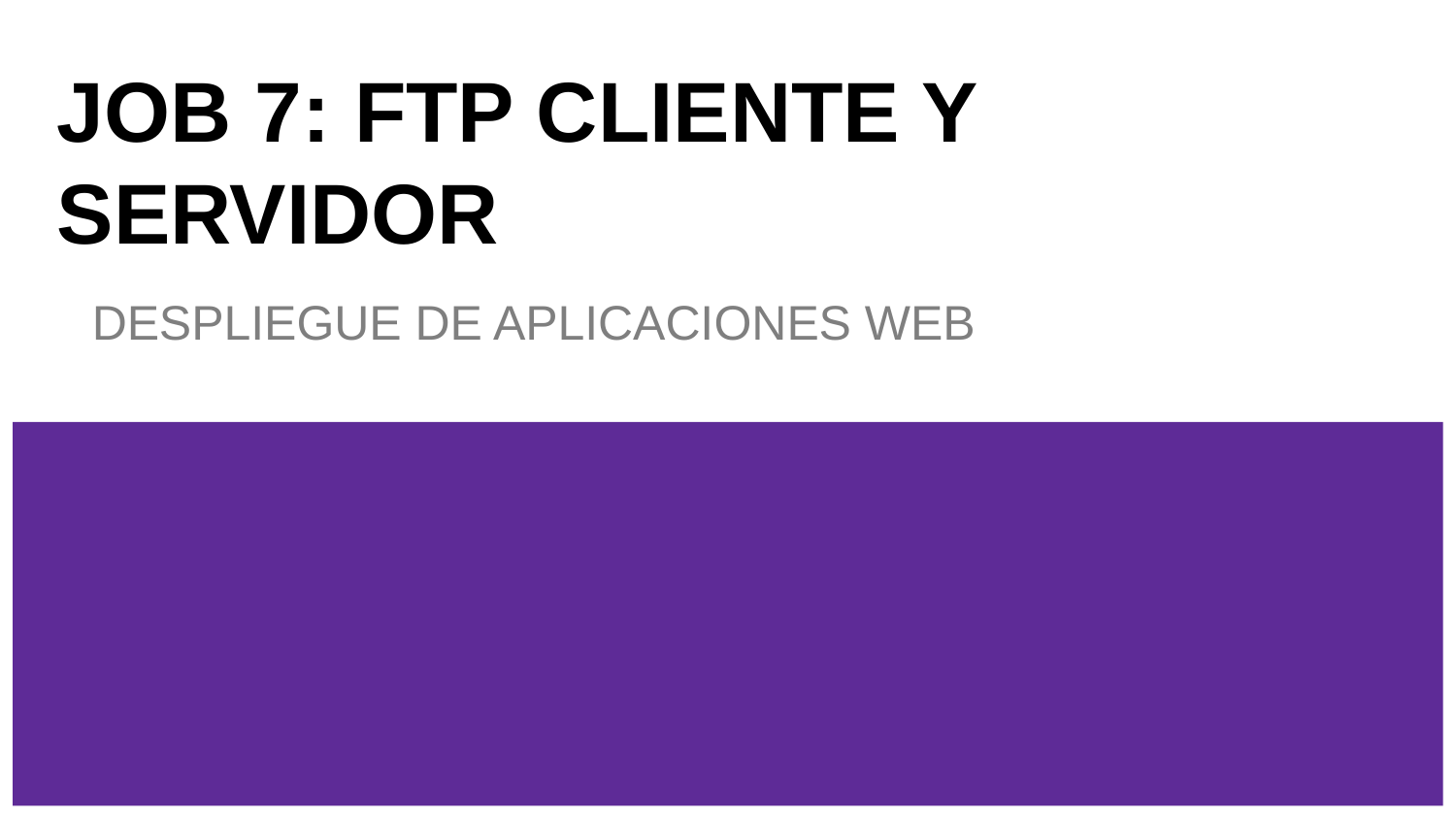

# JOB 7: FTP CLIENTE Y SERVIDOR
DESPLIEGUE DE APLICACIONES WEB